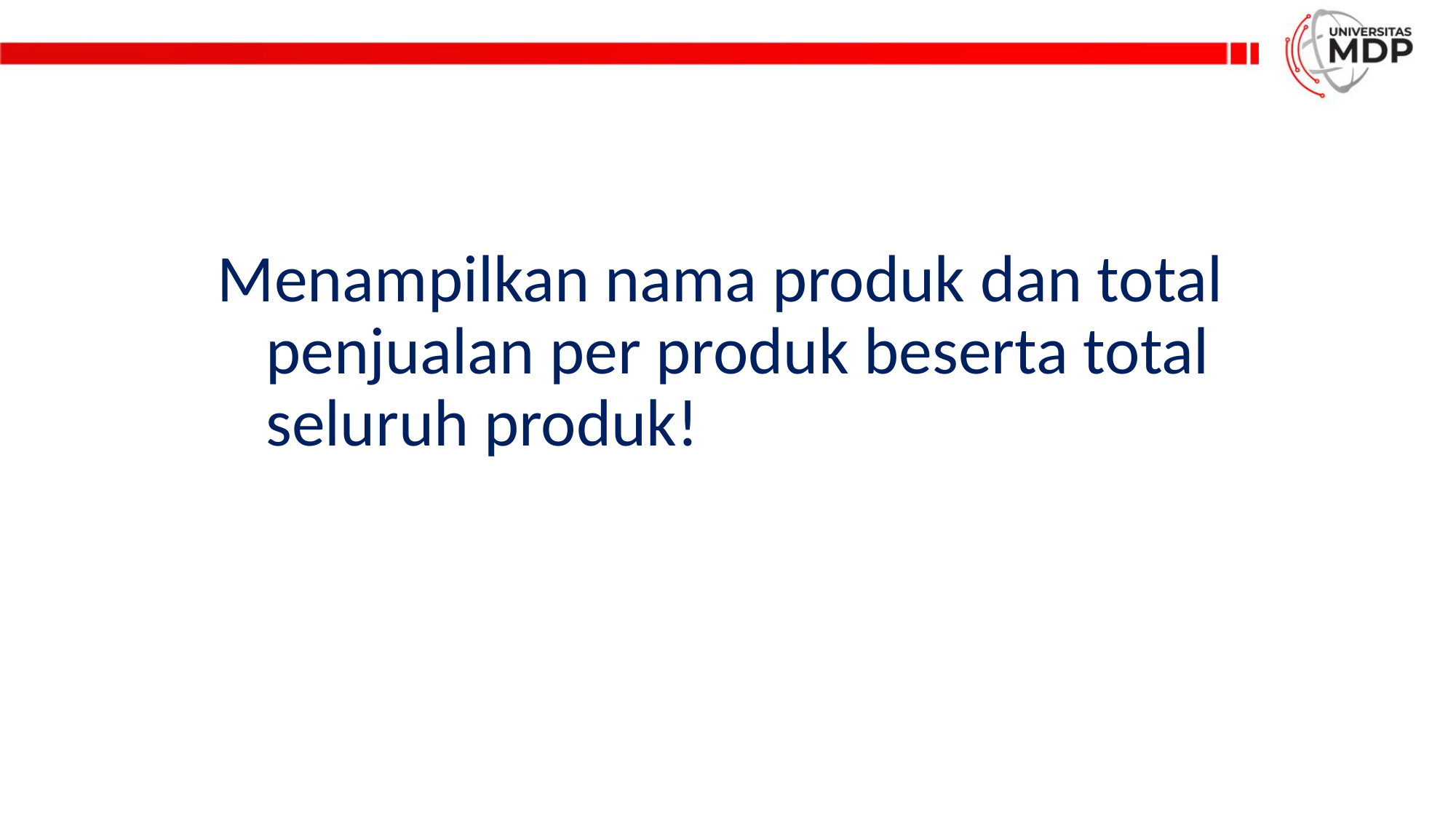

Menampilkan nama produk dan total penjualan per produk beserta total seluruh produk!